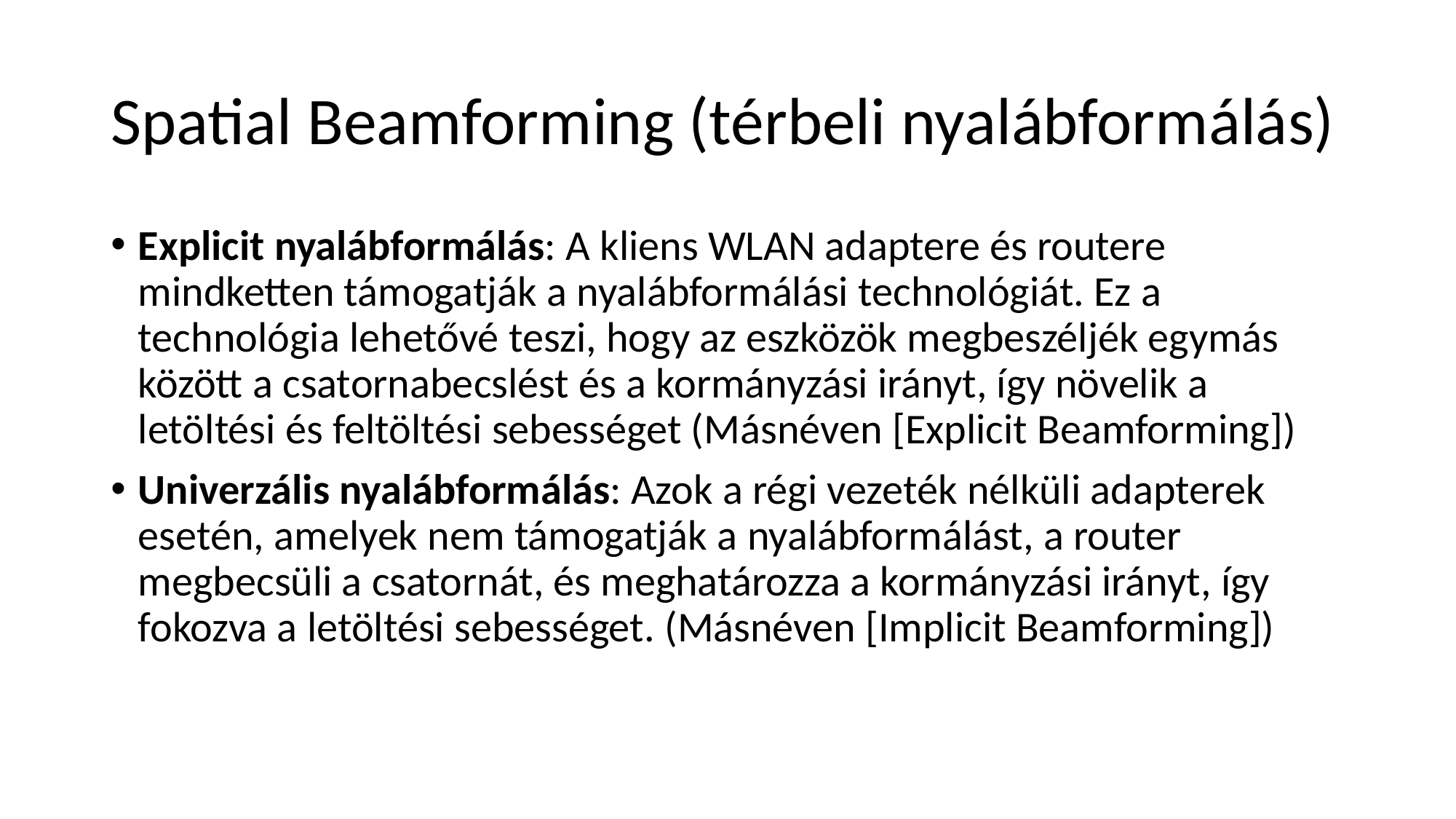

# Spatial Beamforming (térbeli nyalábformálás)
Explicit nyalábformálás: A kliens WLAN adaptere és routere mindketten támogatják a nyalábformálási technológiát. Ez a technológia lehetővé teszi, hogy az eszközök megbeszéljék egymás között a csatornabecslést és a kormányzási irányt, így növelik a letöltési és feltöltési sebességet (Másnéven [Explicit Beamforming])
Univerzális nyalábformálás: Azok a régi vezeték nélküli adapterek esetén, amelyek nem támogatják a nyalábformálást, a router megbecsüli a csatornát, és meghatározza a kormányzási irányt, így fokozva a letöltési sebességet. (Másnéven [Implicit Beamforming])